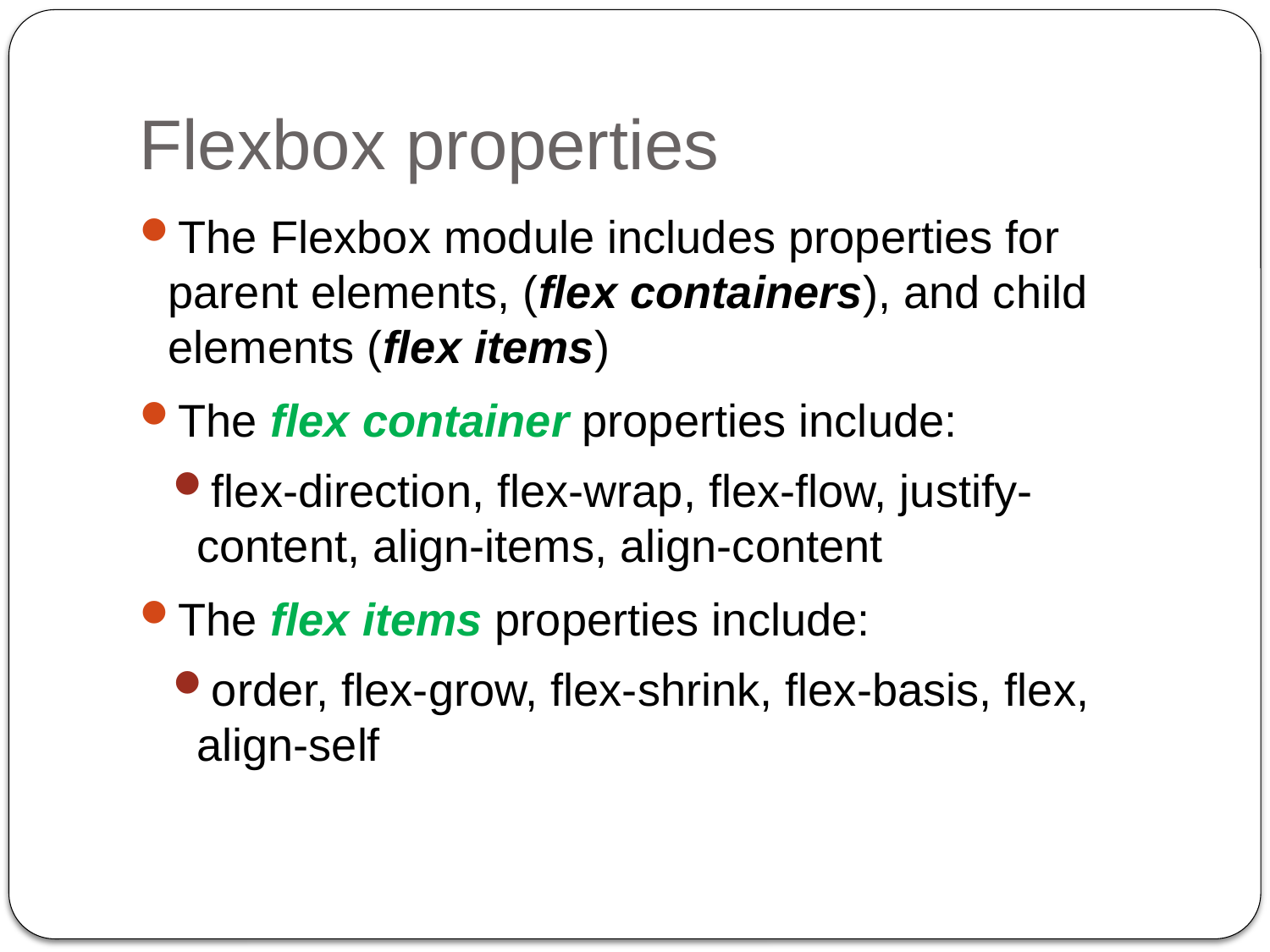

# Flexbox properties
The Flexbox module includes properties for parent elements, (flex containers), and child elements (flex items)
The flex container properties include:
flex-direction, flex-wrap, flex-flow, justify-content, align-items, align-content
The flex items properties include:
order, flex-grow, flex-shrink, flex-basis, flex, align-self